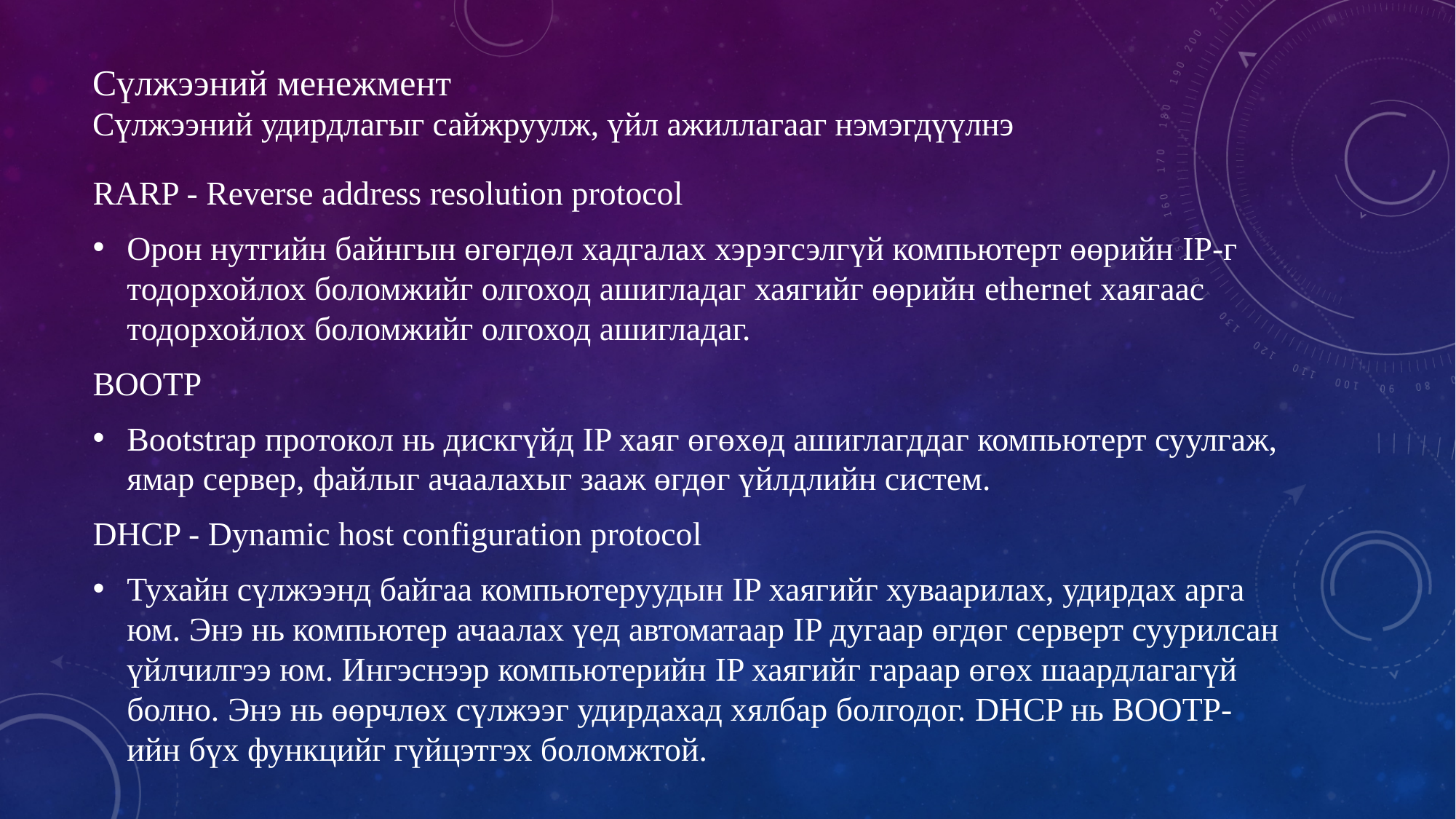

Сүлжээний менежмент
Сүлжээний удирдлагыг сайжруулж, үйл ажиллагааг нэмэгдүүлнэ
RARP - Reverse address resolution protocol
Орон нутгийн байнгын өгөгдөл хадгалах хэрэгсэлгүй компьютерт өөрийн IP-г тодорхойлох боломжийг олгоход ашигладаг хаягийг өөрийн ethernet хаягаас тодорхойлох боломжийг олгоход ашигладаг.
BOOTP
Bootstrap протокол нь дискгүйд IP хаяг өгөхөд ашиглагддаг компьютерт суулгаж, ямар сервер, файлыг ачаалахыг зааж өгдөг үйлдлийн систем.
DHCP - Dynamic host configuration protocol
Тухайн сүлжээнд байгаа компьютеруудын IP хаягийг хуваарилах, удирдах арга юм. Энэ нь компьютер ачаалах үед автоматаар IP дугаар өгдөг серверт суурилсан үйлчилгээ юм. Ингэснээр компьютерийн IP хаягийг гараар өгөх шаардлагагүй болно. Энэ нь өөрчлөх сүлжээг удирдахад хялбар болгодог. DHCP нь BOOTP-ийн бүх функцийг гүйцэтгэх боломжтой.